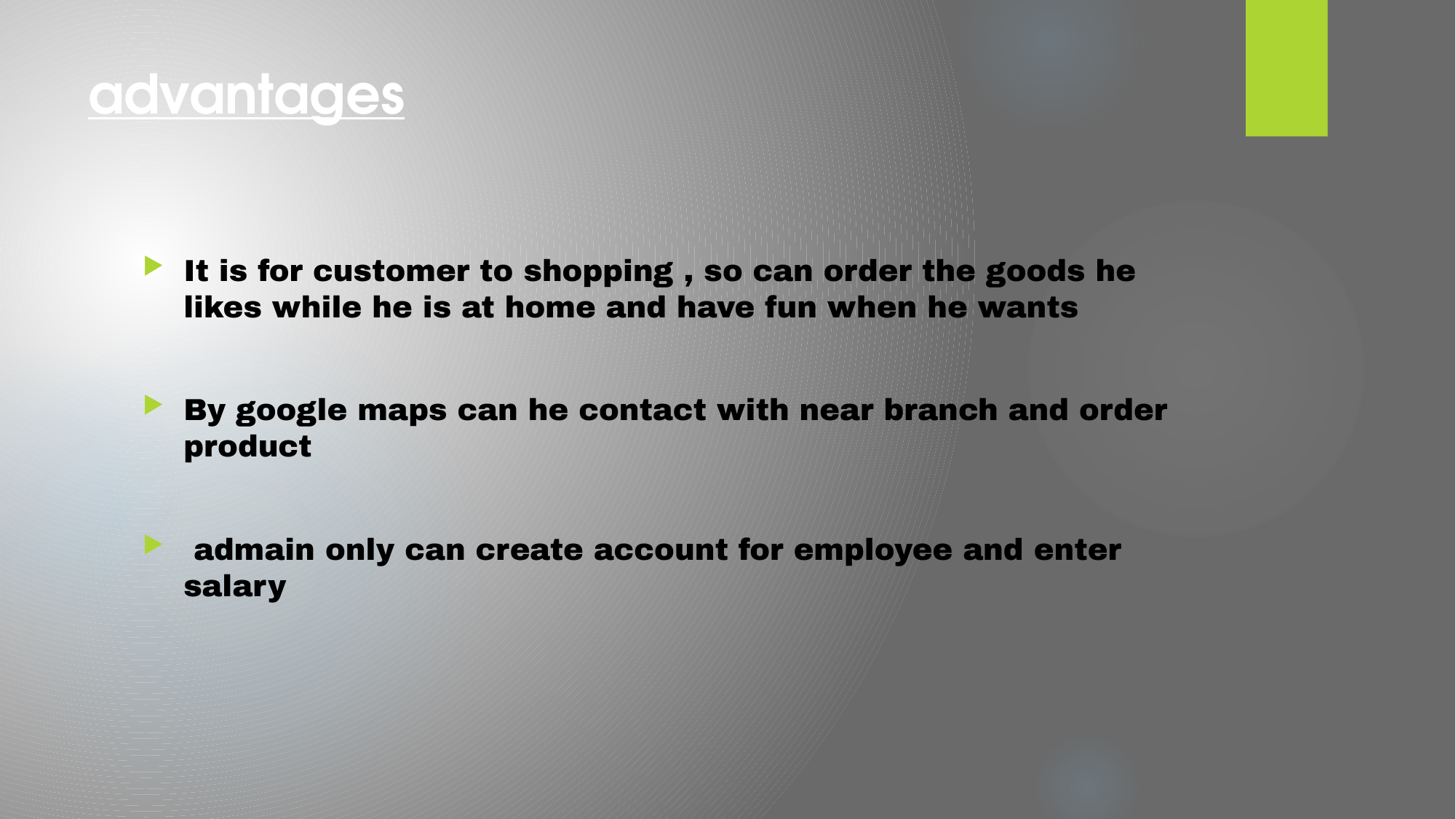

# advantages
It is for customer to shopping , so can order the goods he likes while he is at home and have fun when he wants

By google maps can he contact with near branch and order product

 admain only can create account for employee and enter salary